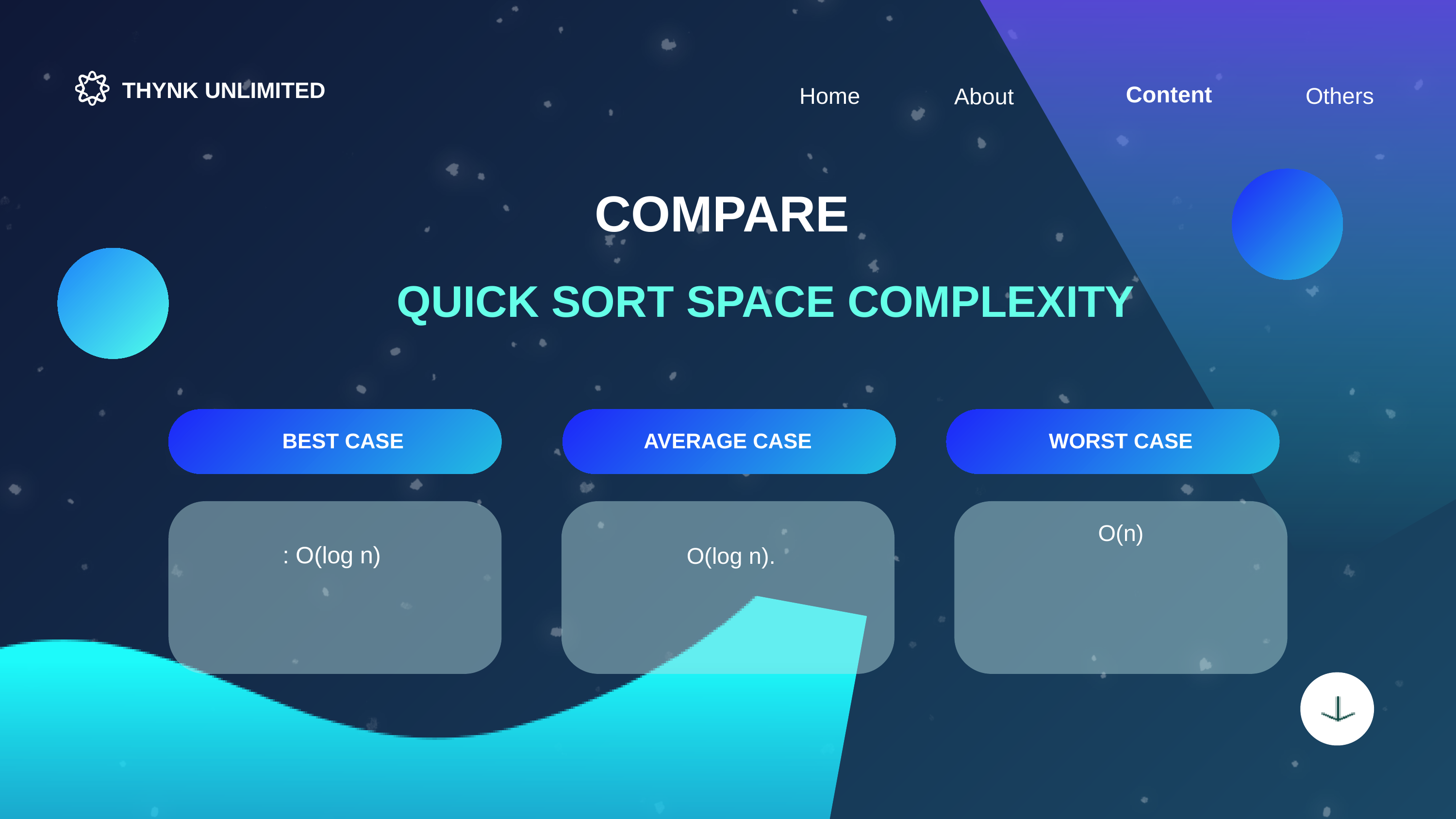

THYNK UNLIMITED
Content
Home
Others
About

COMPARE

QUICK SORT SPACE COMPLEXITY

BEST CASE
AVERAGE CASE
WORST CASE

O(n)

: O(log n)
 O(log n).